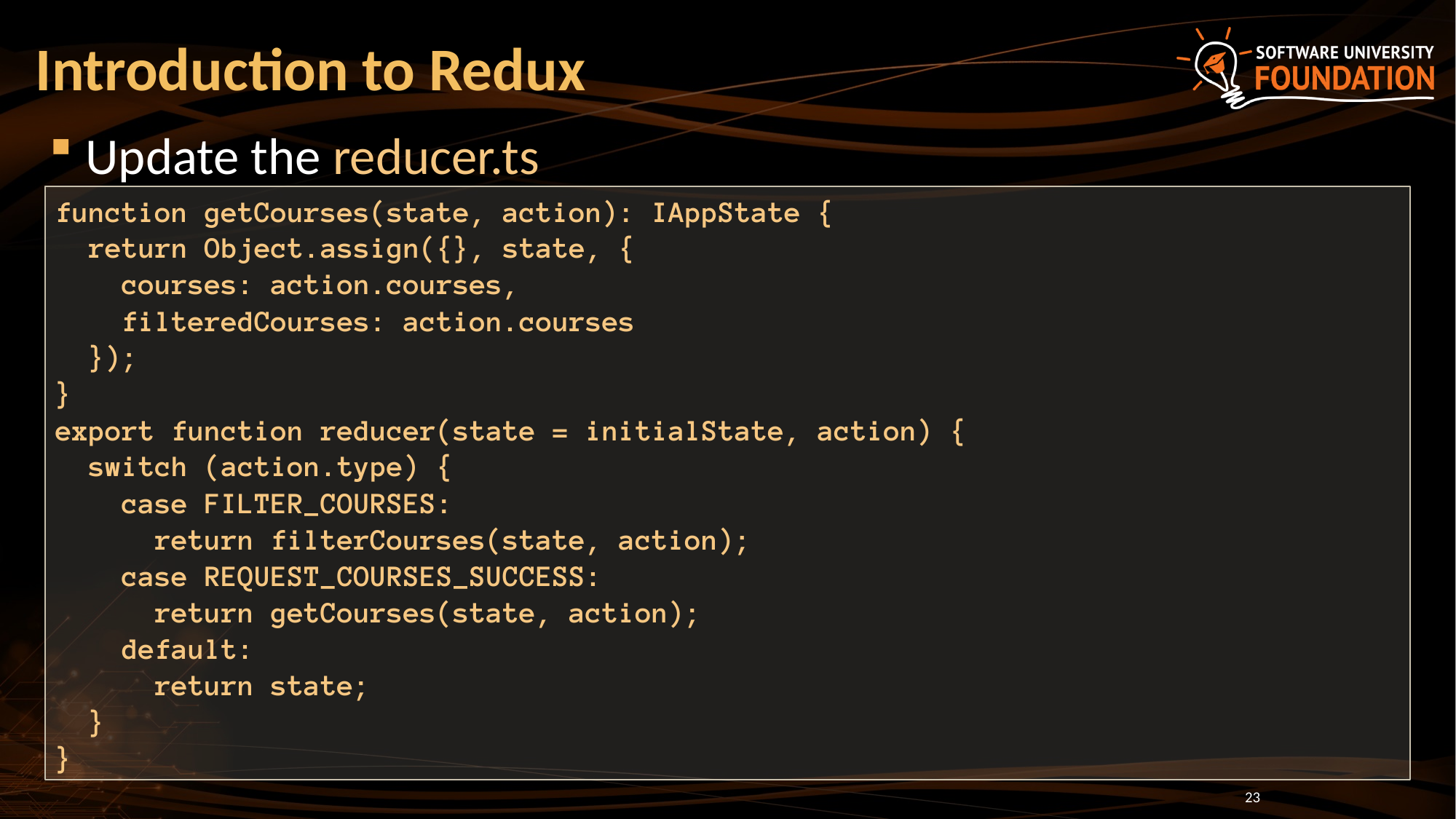

# Introduction to Redux
Update the reducer.ts
function getCourses(state, action): IAppState {
  return Object.assign({}, state, {
    courses: action.courses,
    filteredCourses: action.courses
  });
}
export function reducer(state = initialState, action) {
  switch (action.type) {
    case FILTER_COURSES:
      return filterCourses(state, action);
    case REQUEST_COURSES_SUCCESS:
      return getCourses(state, action);
    default:
      return state;
  }
}
23